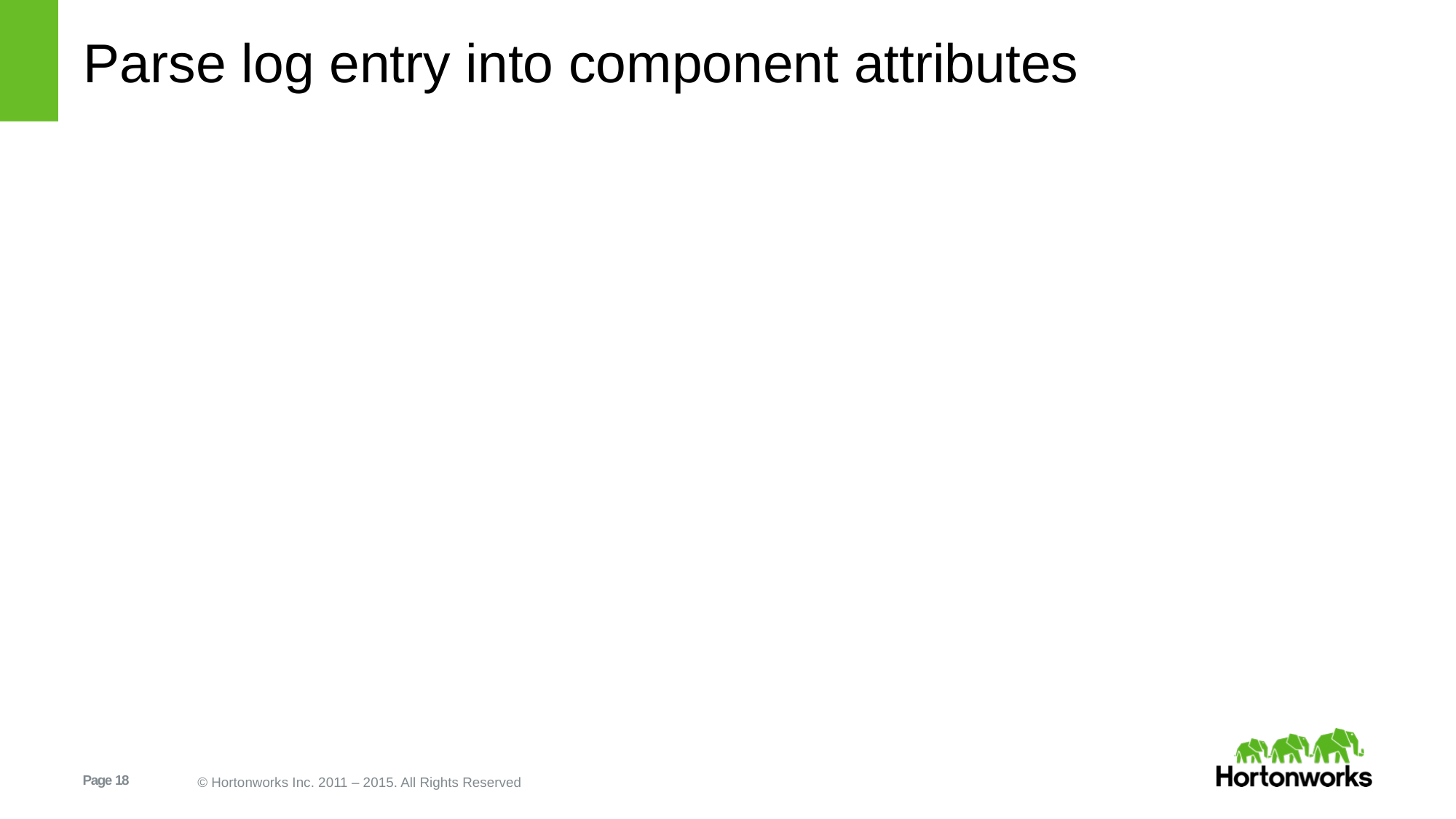

# Parse log entry into component attributes